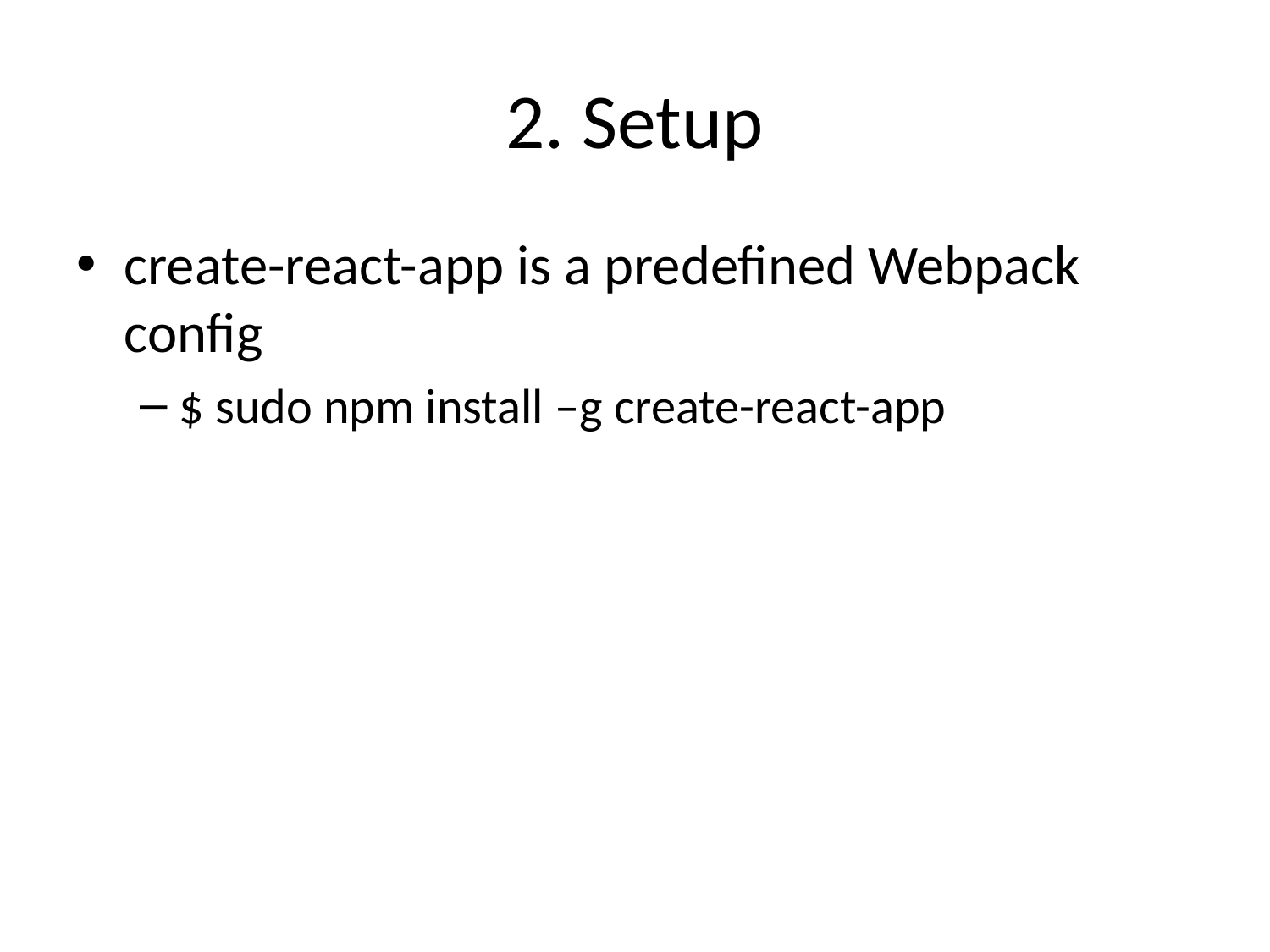

# 2. Setup
create-react-app is a predefined Webpack config
$ sudo npm install –g create-react-app